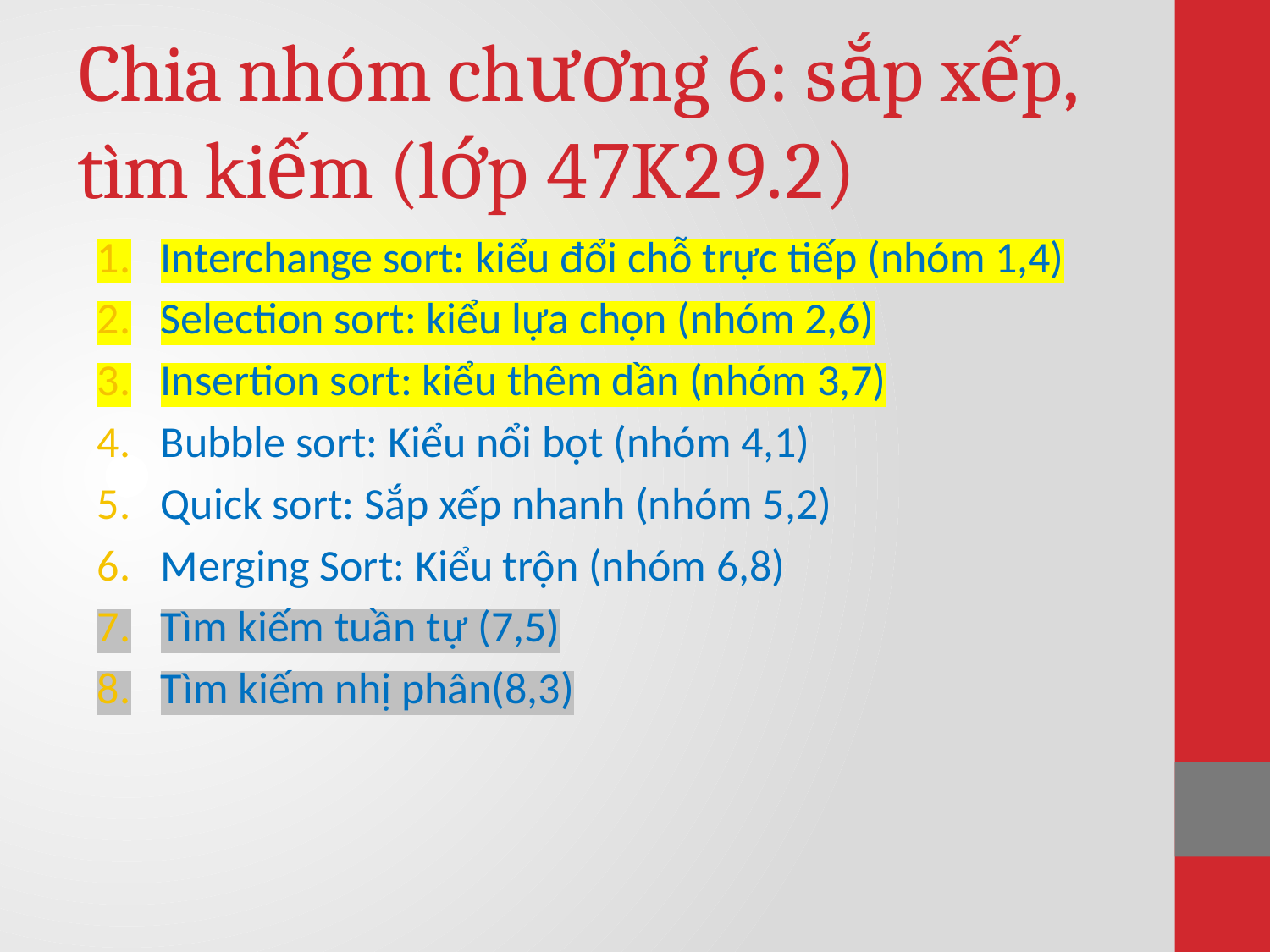

# Chia nhóm chương 6: sắp xếp, tìm kiếm (lớp 47K29.2)
Interchange sort: kiểu đổi chỗ trực tiếp (nhóm 1,4)
Selection sort: kiểu lựa chọn (nhóm 2,6)
Insertion sort: kiểu thêm dần (nhóm 3,7)
Bubble sort: Kiểu nổi bọt (nhóm 4,1)
Quick sort: Sắp xếp nhanh (nhóm 5,2)
Merging Sort: Kiểu trộn (nhóm 6,8)
Tìm kiếm tuần tự (7,5)
Tìm kiếm nhị phân(8,3)